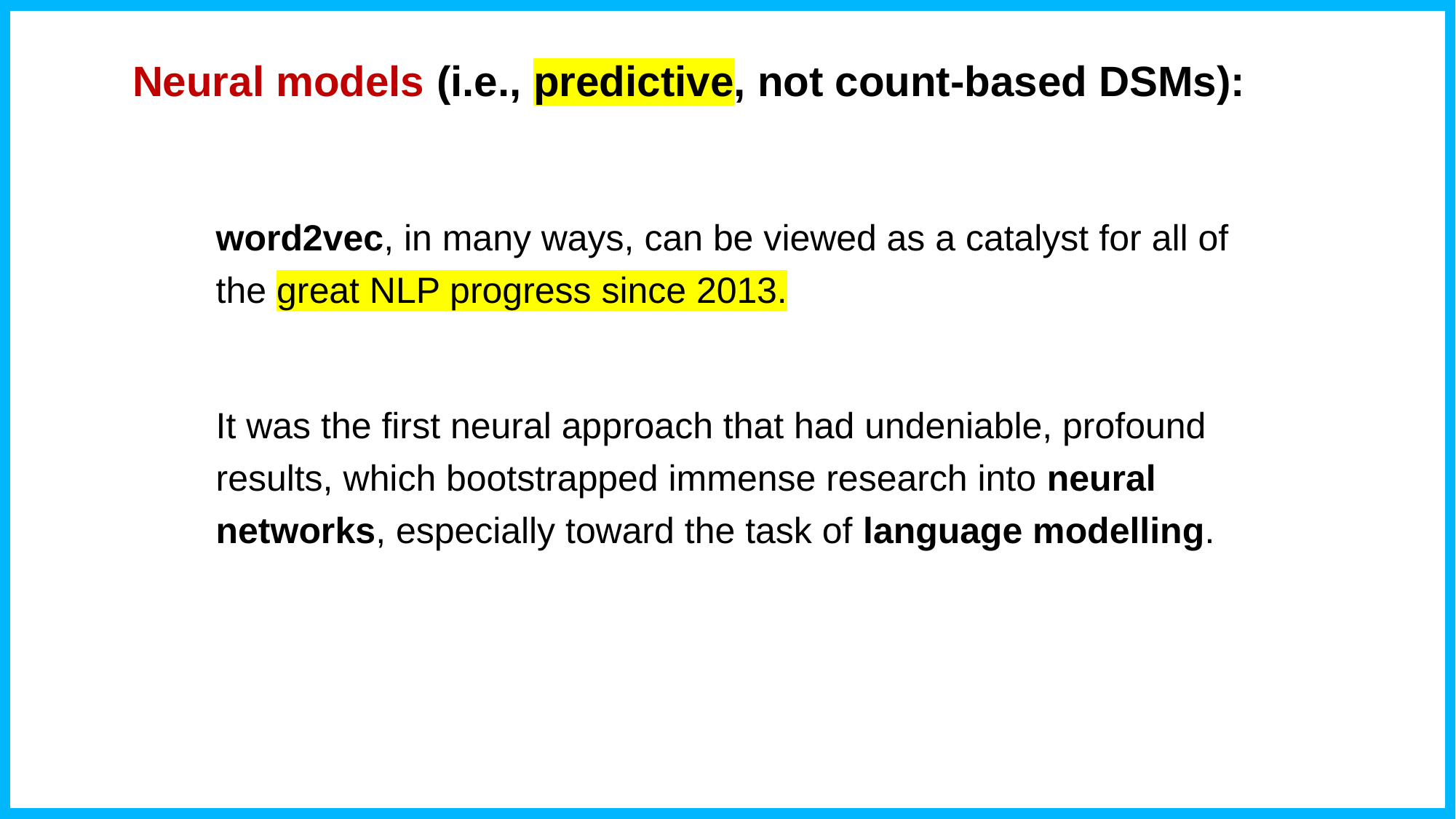

Neural models (i.e., predictive, not count-based DSMs):
word2vec, in many ways, can be viewed as a catalyst for all of the great NLP progress since 2013.

It was the first neural approach that had undeniable, profound results, which bootstrapped immense research into neural networks, especially toward the task of language modelling.
65